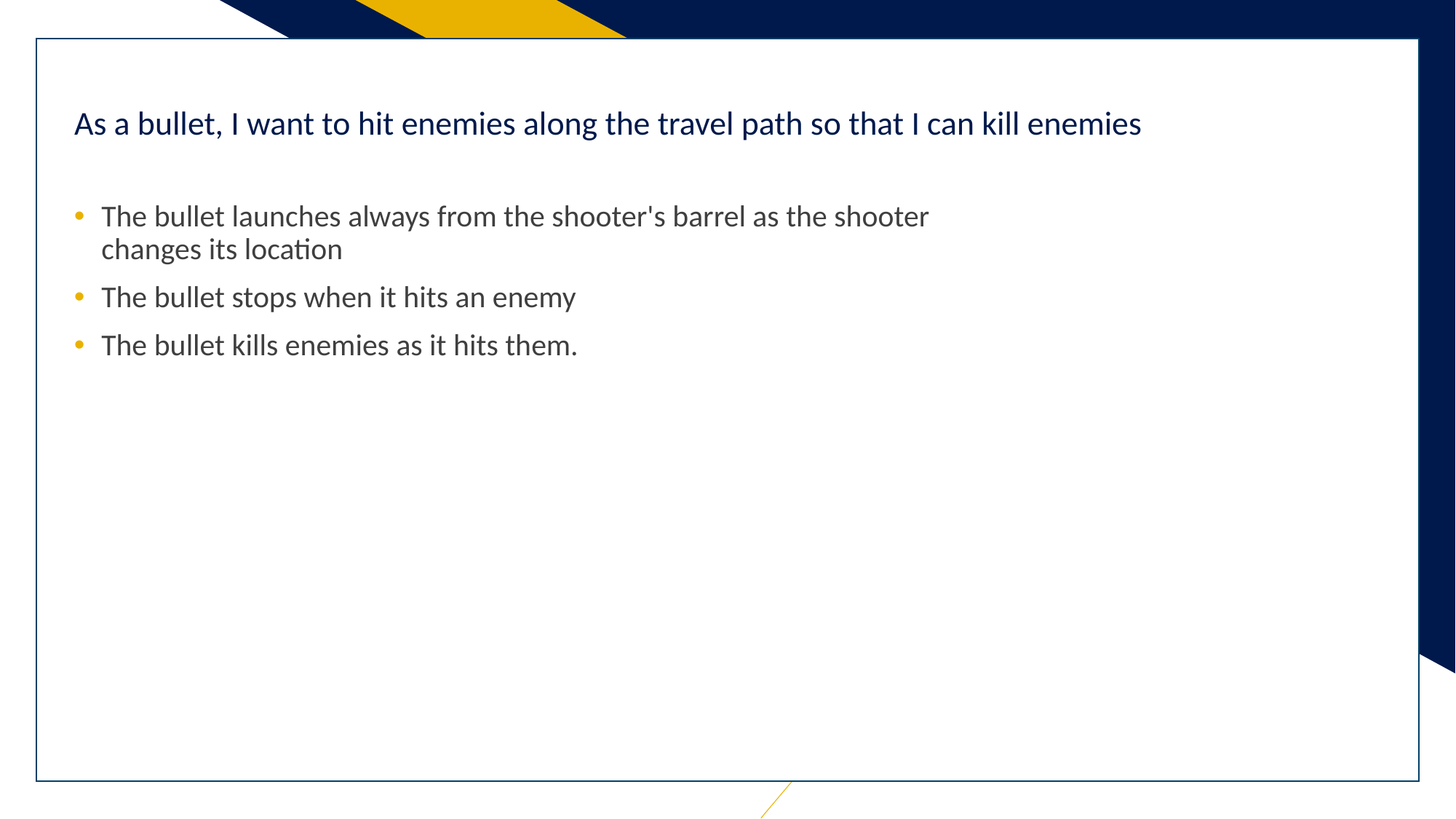

v
# As a bullet, I want to hit enemies along the travel path so that I can kill enemies
The bullet launches always from the shooter's barrel as the shooter changes its location
The bullet stops when it hits an enemy
The bullet kills enemies as it hits them.